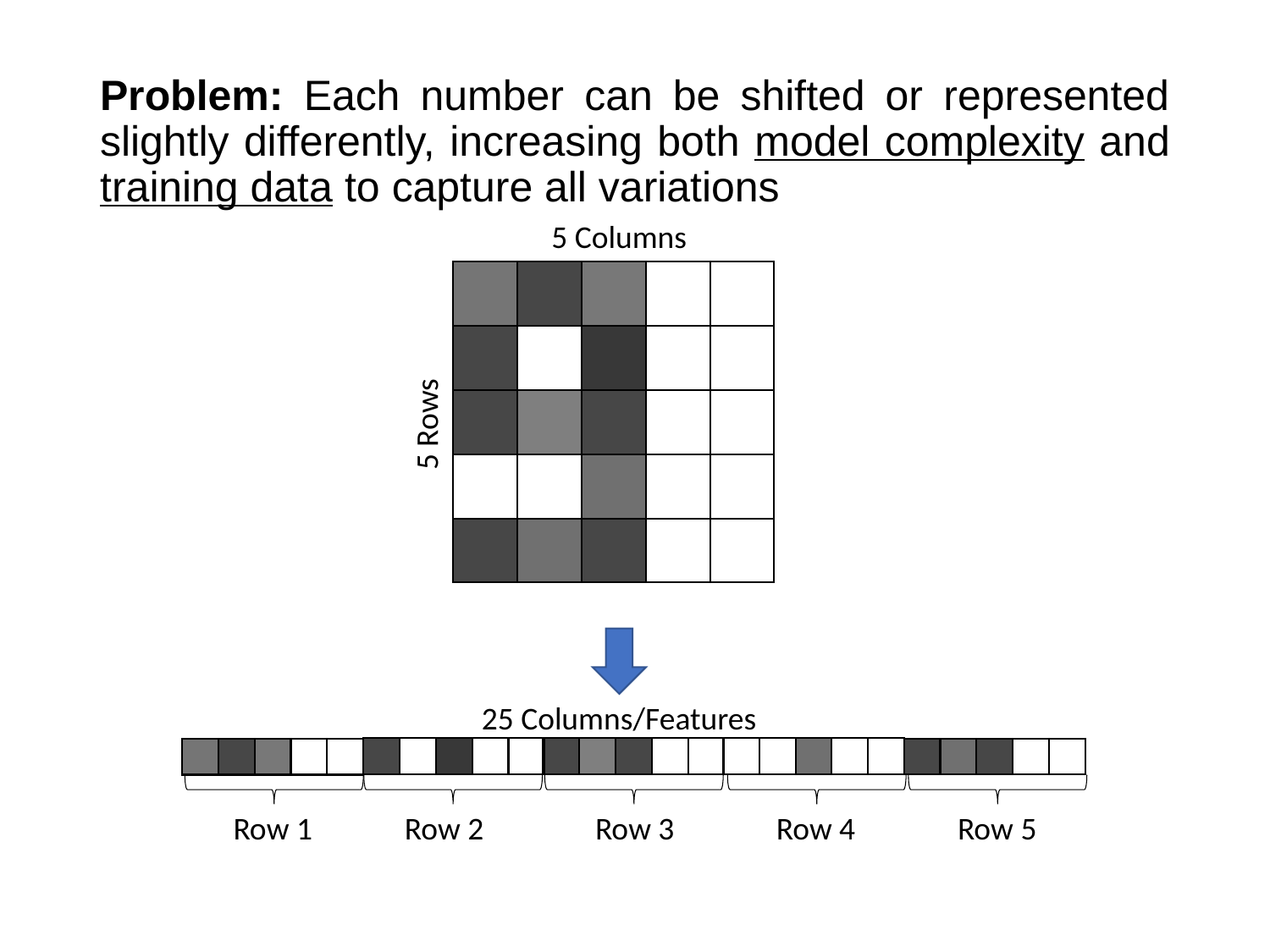

# Problem: Each number can be shifted or represented slightly differently, increasing both model complexity and training data to capture all variations
5 Columns

5 Rows

25 Columns/Features

Row 2
Row 3
Row 4
Row 5
Row 1